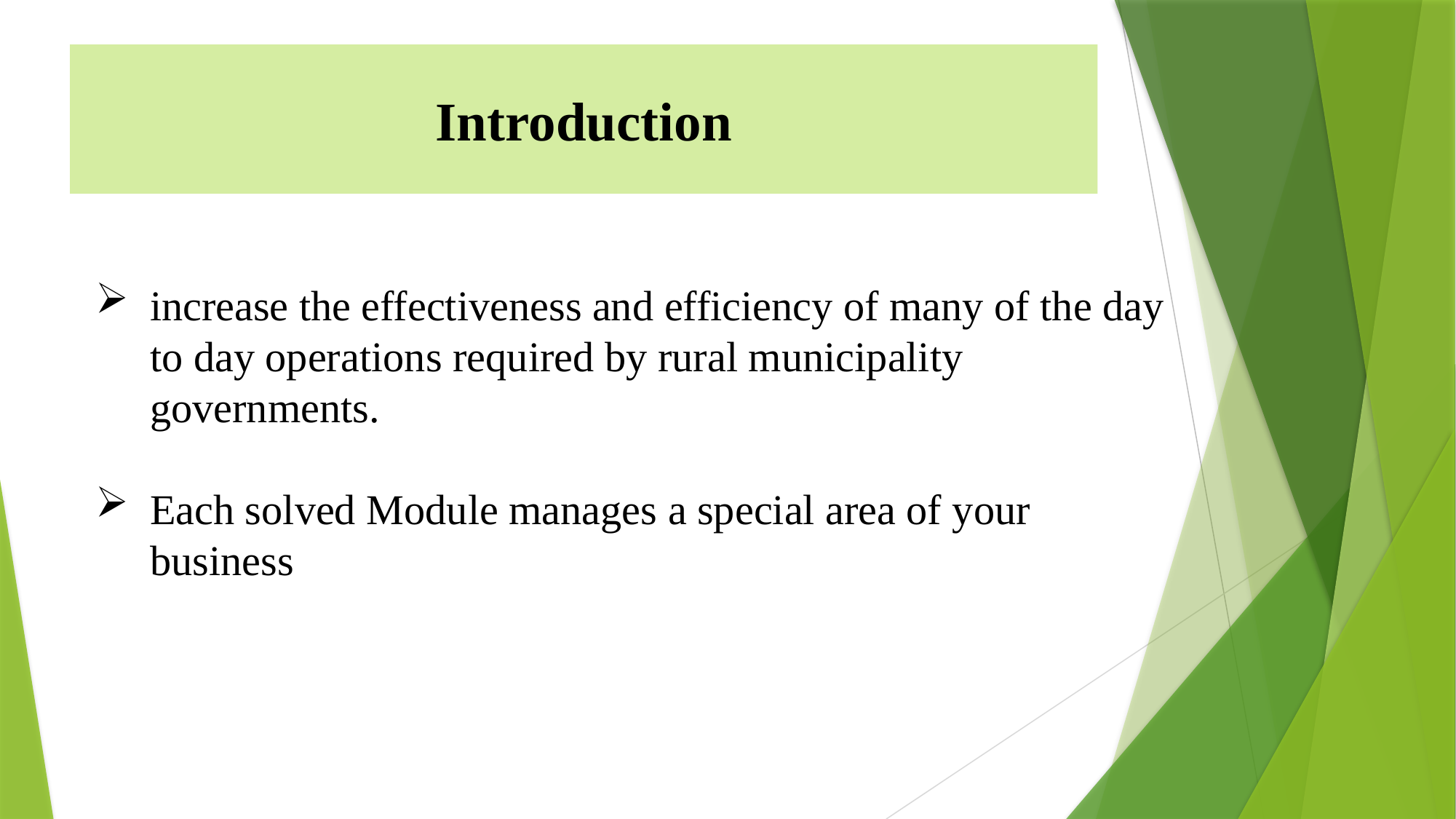

Introduction

increase the effectiveness and efficiency of many of the day to day operations required by rural municipality governments.

Each solved Module manages a special area of your business